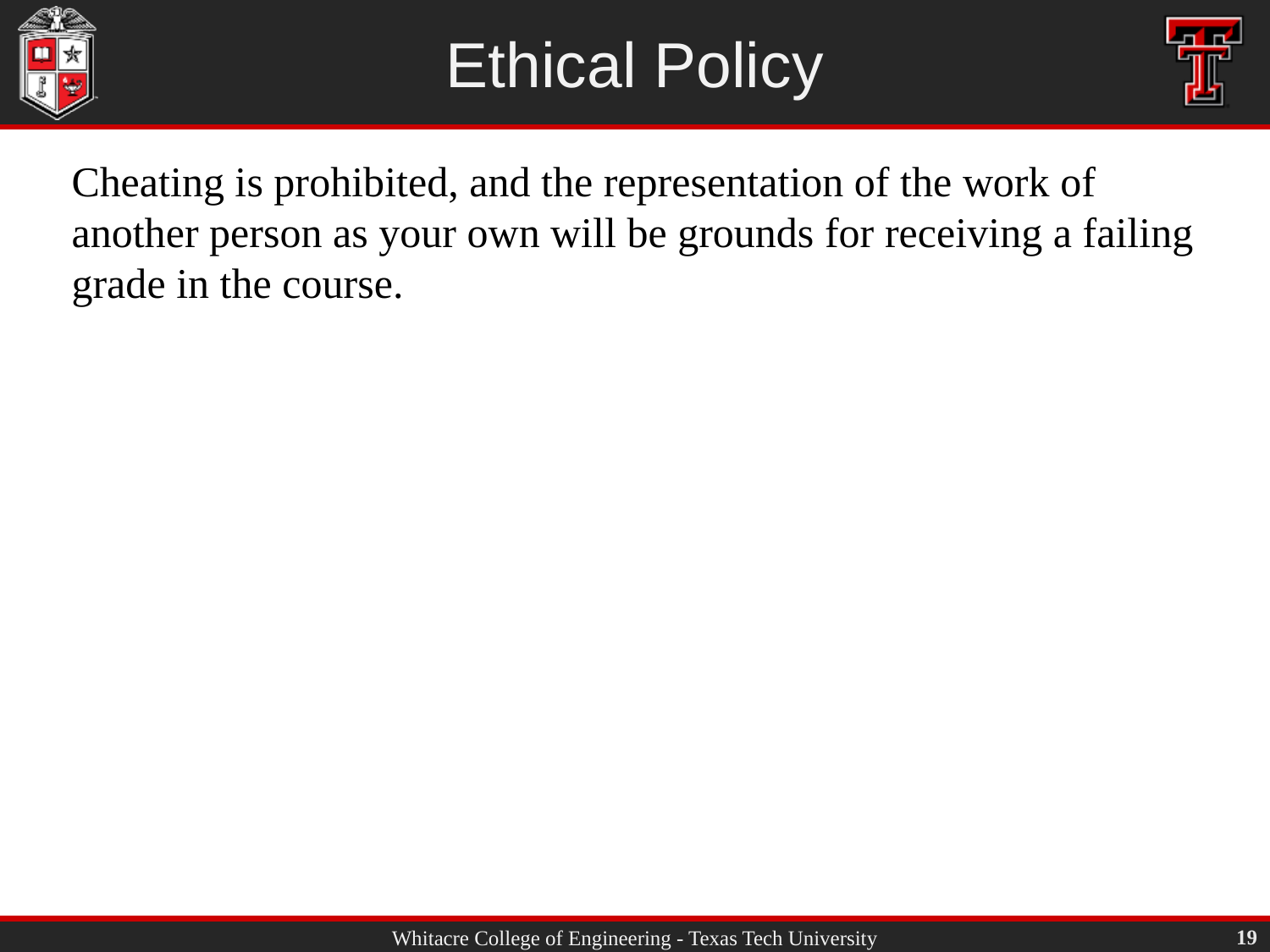

# Ethical Policy
Cheating is prohibited, and the representation of the work of another person as your own will be grounds for receiving a failing grade in the course.
19